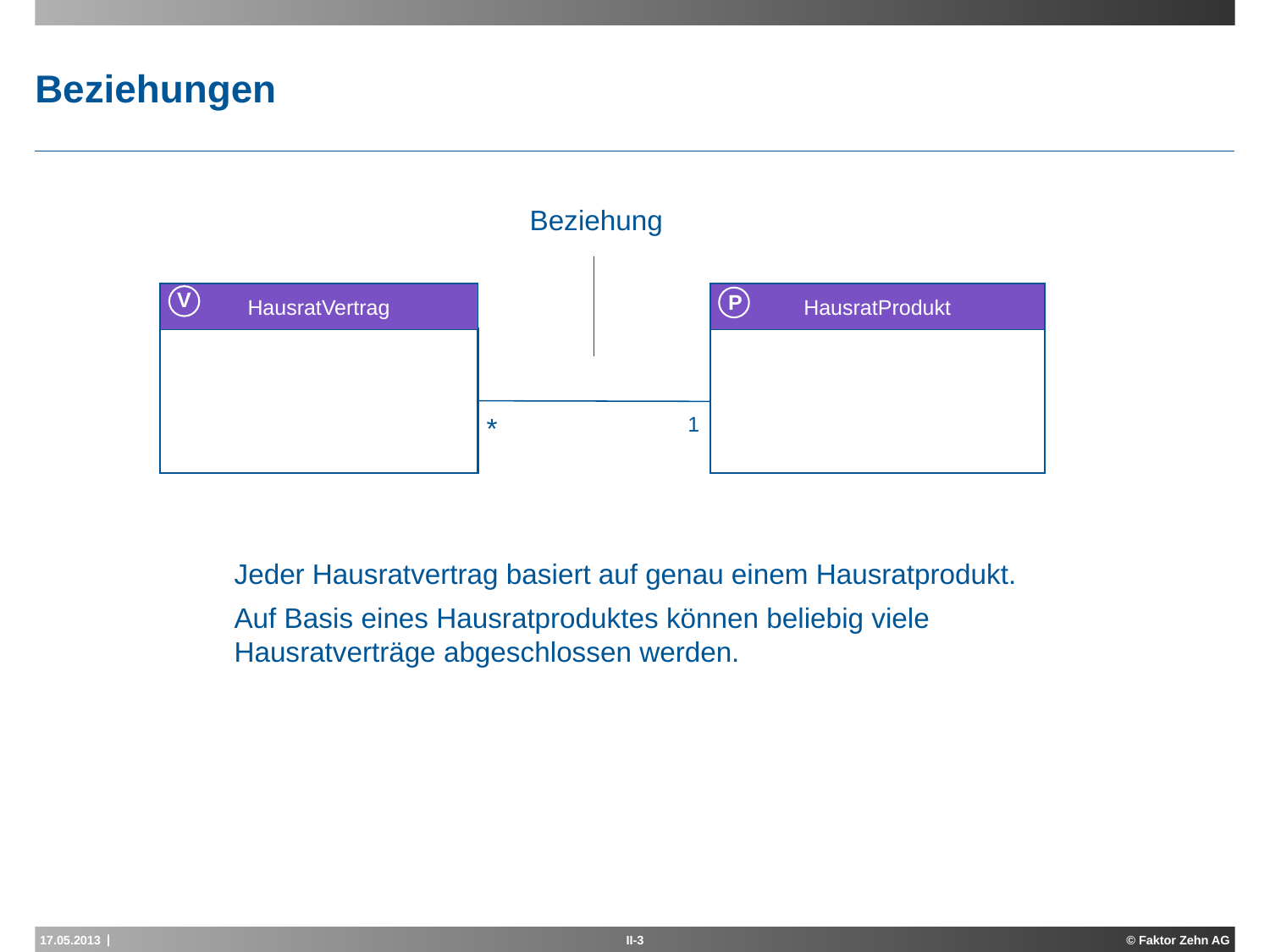

# Beziehungen
Beziehung
HausratVertrag

HausratProdukt

V
P
*
1
Jeder Hausratvertrag basiert auf genau einem Hausratprodukt.
Auf Basis eines Hausratproduktes können beliebig viele Hausratverträge abgeschlossen werden.
17.05.2013
II-3